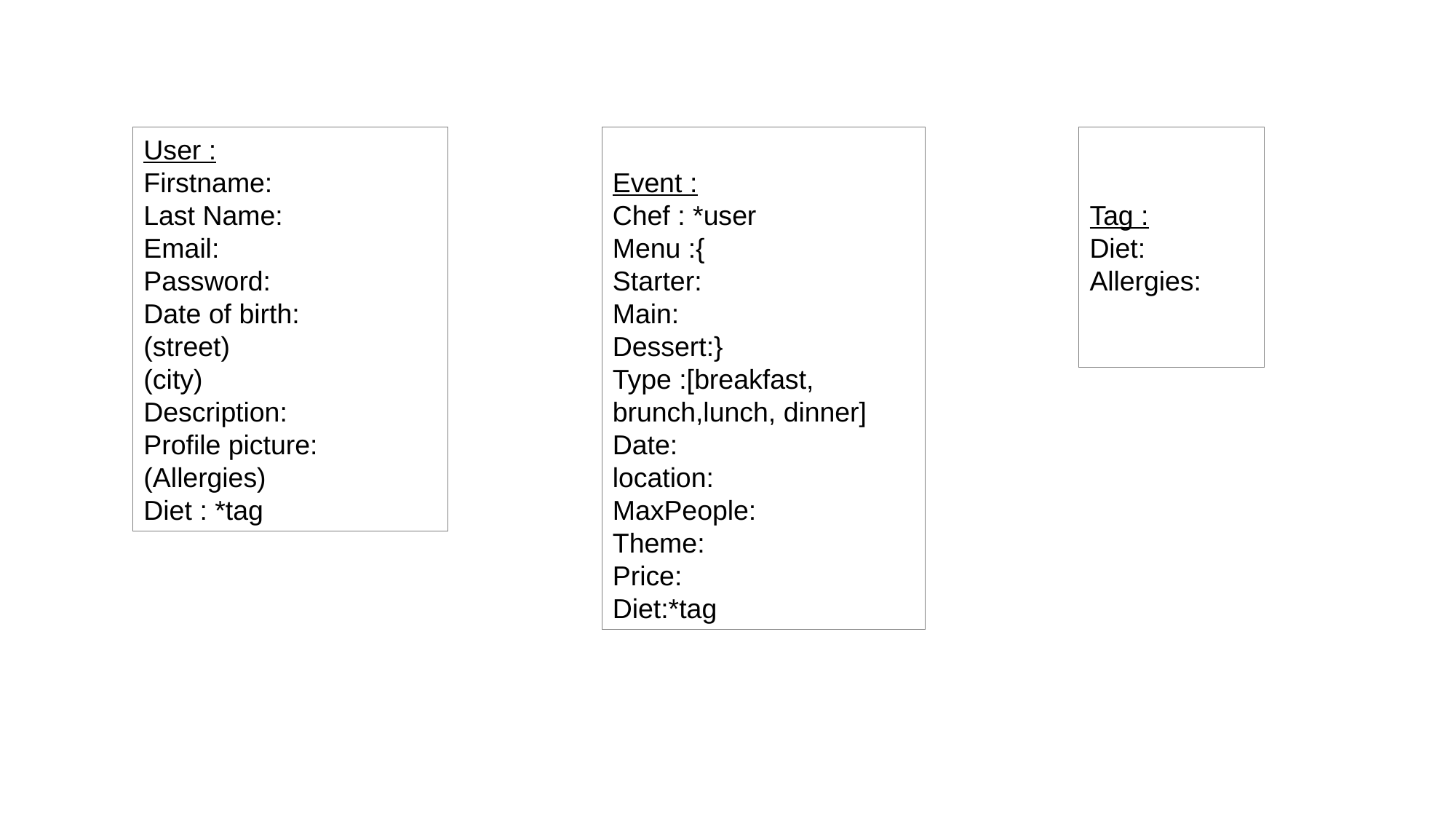

User :
Firstname:
Last Name:
Email:
Password:
Date of birth:
(street)
(city)
Description:
Profile picture:
(Allergies)
Diet : *tag
Event :
Chef : *user
Menu :{
Starter:
Main:
Dessert:}
Type :[breakfast, brunch,lunch, dinner]
Date:
location:
MaxPeople:
Theme:
Price:
Diet:*tag
Tag :
Diet:
Allergies: